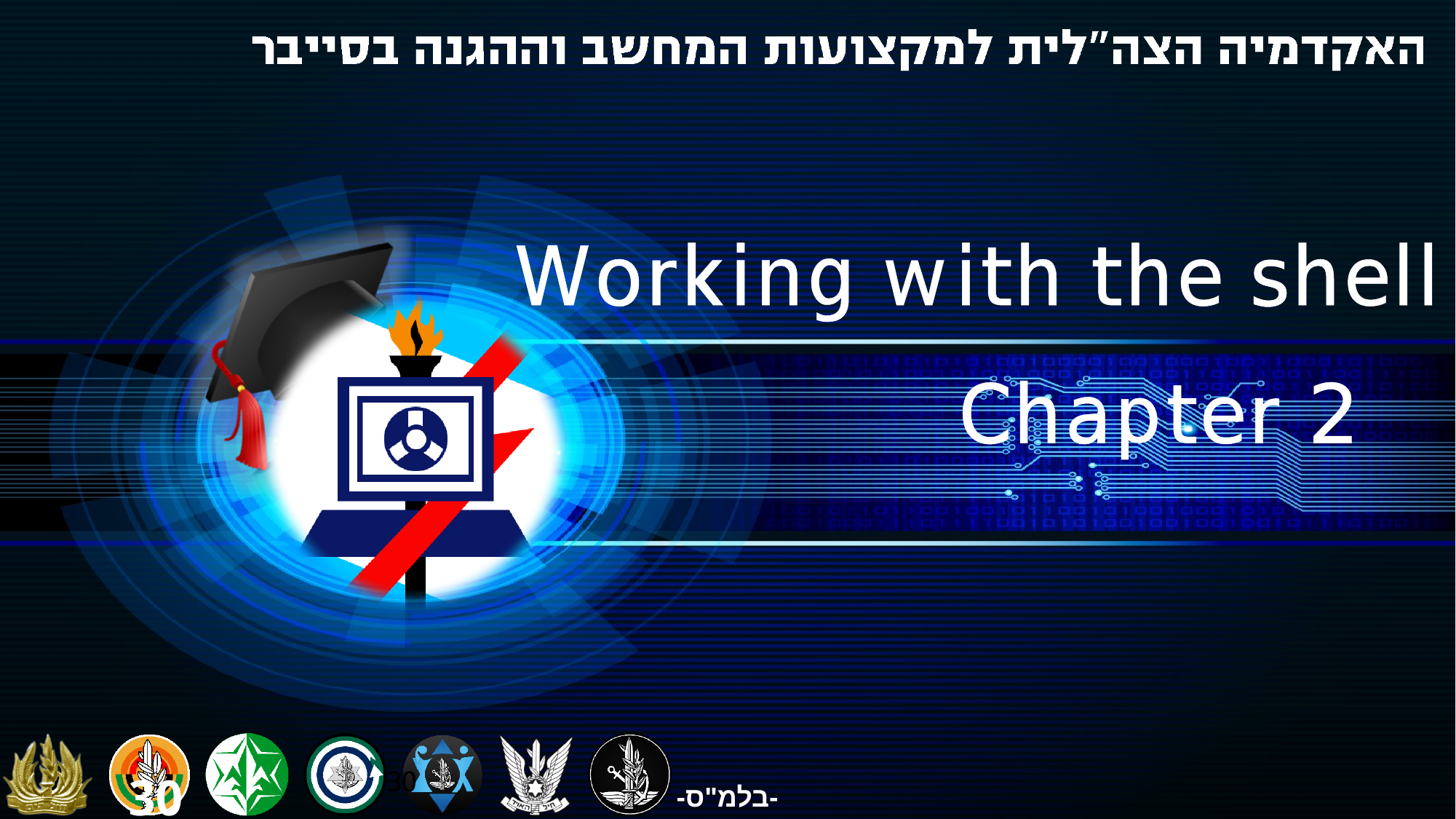

# Working with the shell
Chapter 2

30